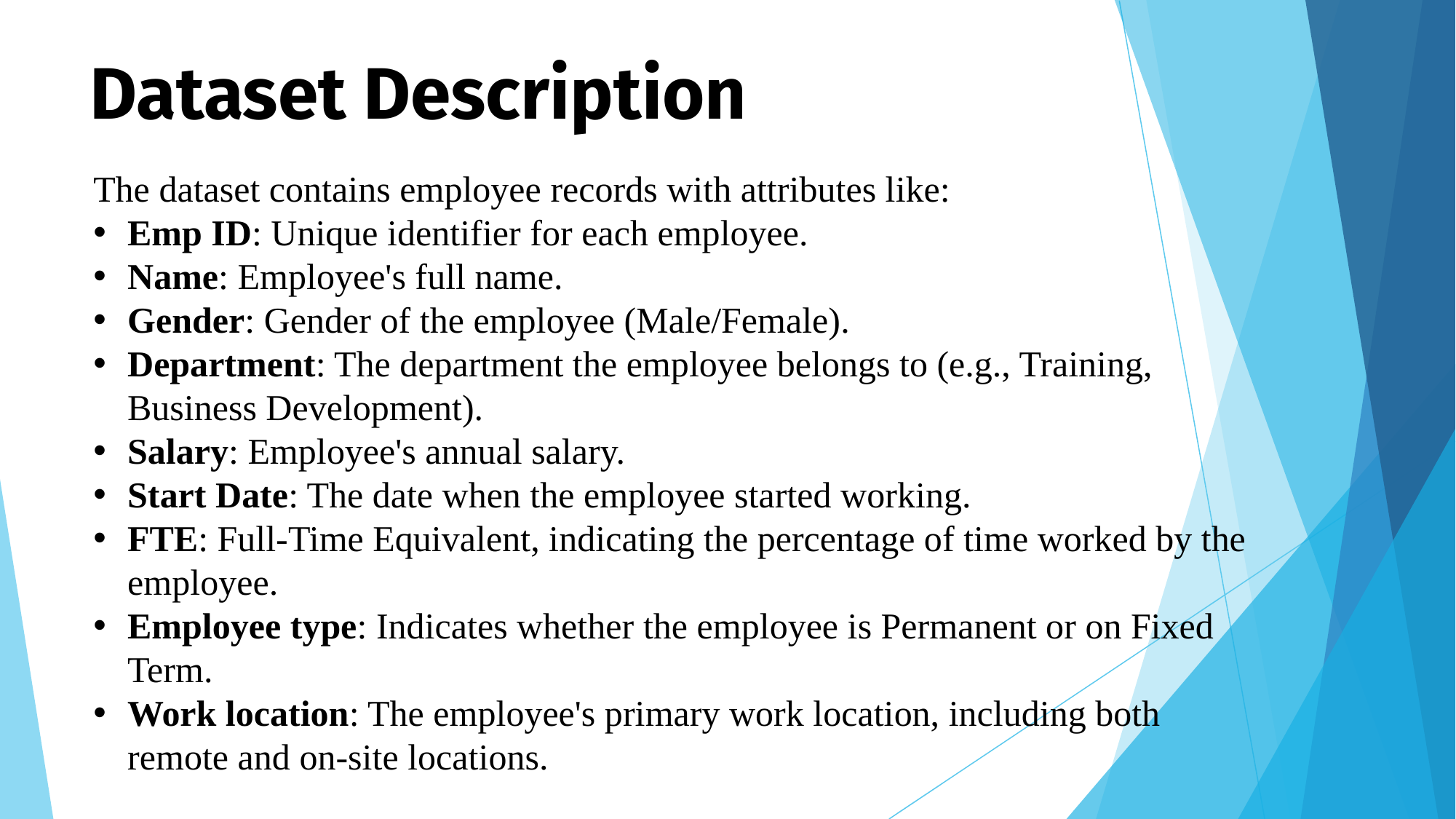

# Dataset Description
The dataset contains employee records with attributes like:
Emp ID: Unique identifier for each employee.
Name: Employee's full name.
Gender: Gender of the employee (Male/Female).
Department: The department the employee belongs to (e.g., Training, Business Development).
Salary: Employee's annual salary.
Start Date: The date when the employee started working.
FTE: Full-Time Equivalent, indicating the percentage of time worked by the employee.
Employee type: Indicates whether the employee is Permanent or on Fixed Term.
Work location: The employee's primary work location, including both remote and on-site locations.